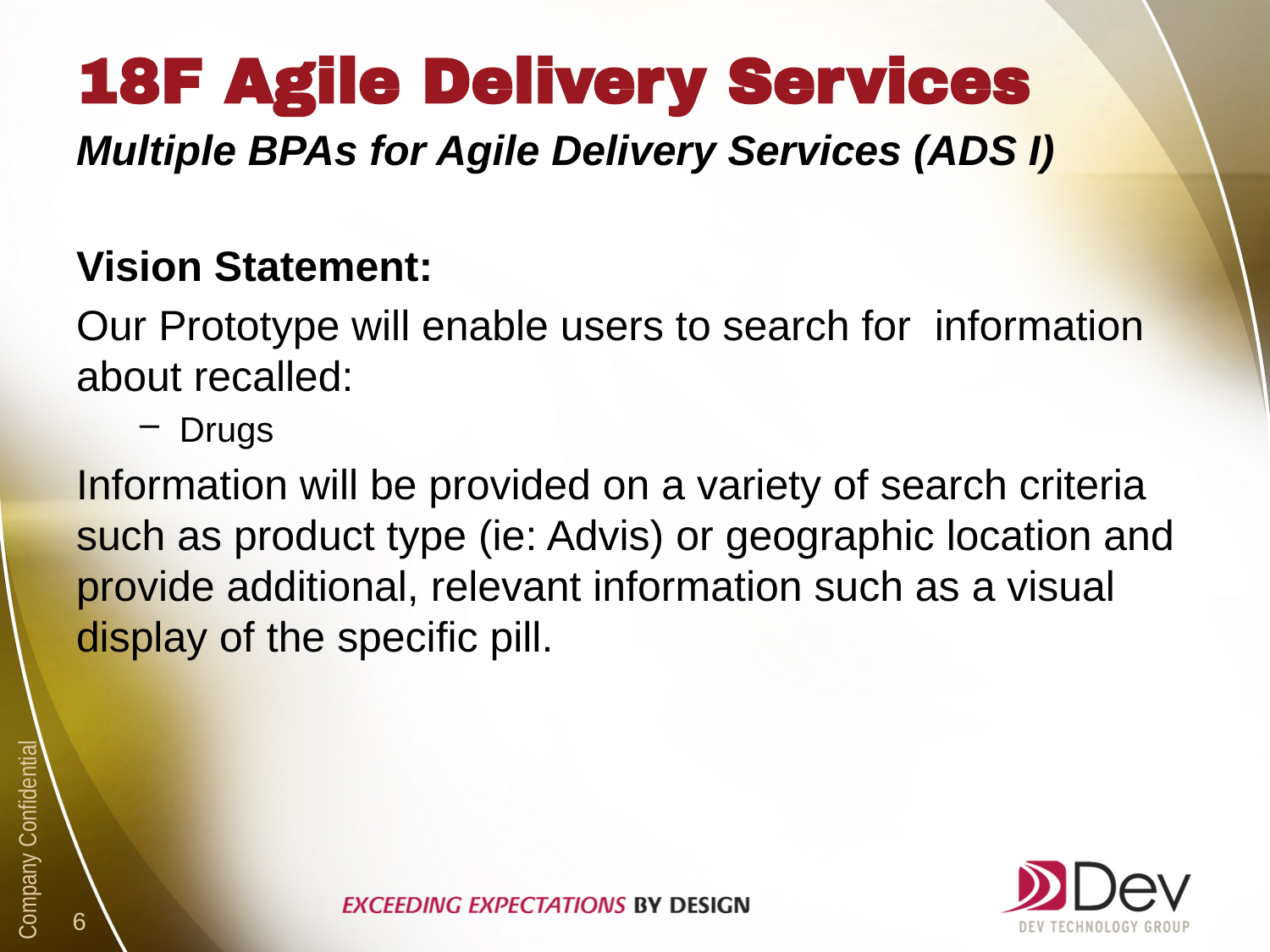

# 18F Agile Delivery Services
Multiple BPAs for Agile Delivery Services (ADS I)
Vision Statement:
Our Prototype will enable users to search for  information about recalled:
Drugs
Information will be provided on a variety of search criteria such as product type (ie: Advis) or geographic location and provide additional, relevant information such as a visual display of the specific pill.